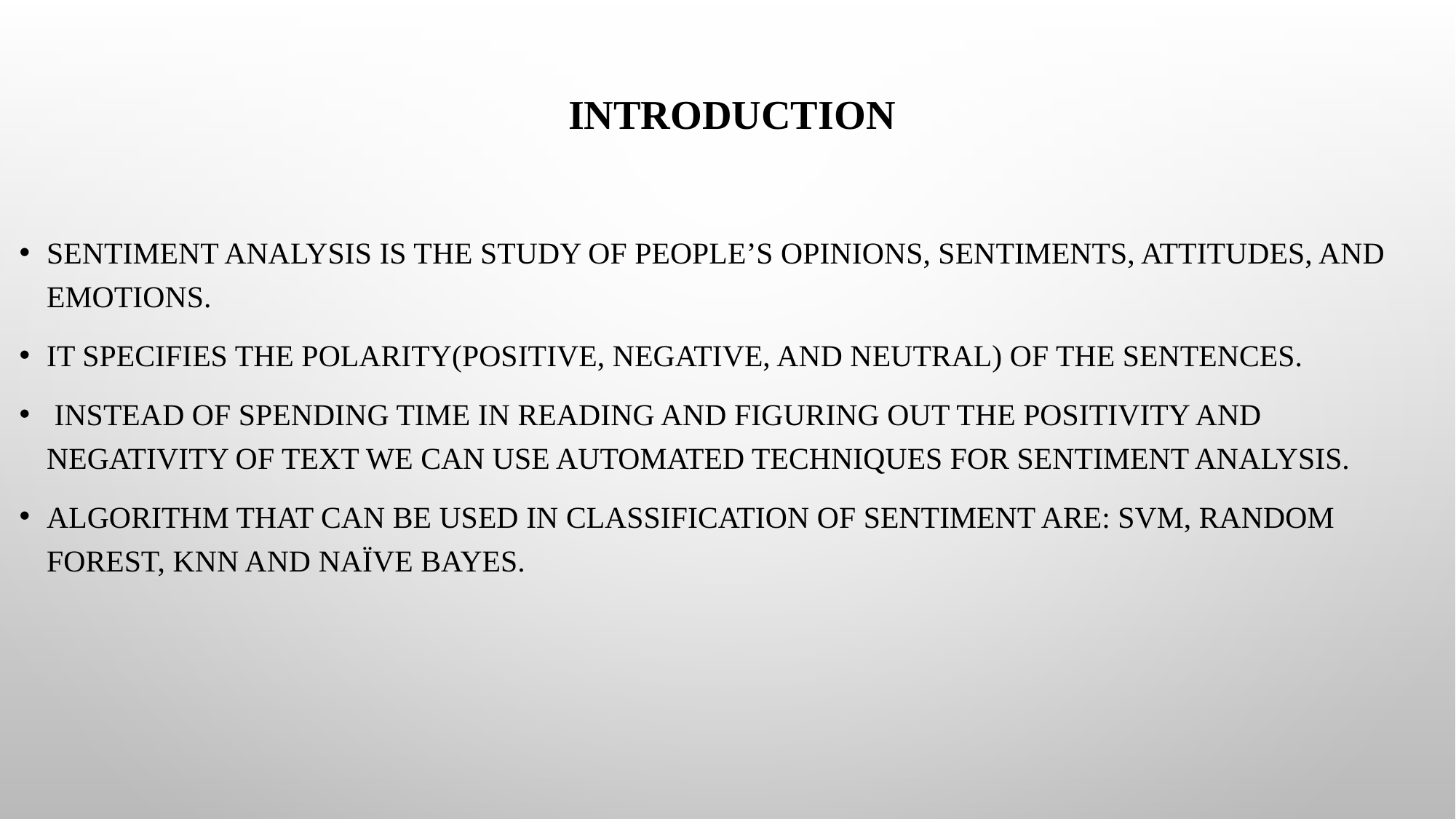

Introduction

Sentiment Analysis is the study of people’s opinions, sentiments, attitudes, and emotions.
It specifies the polarity(positive, negative, and neutral) of the sentences.
 Instead of spending time in reading and figuring out the positivity and negativity of text we can use automated techniques for sentiment analysis.
algorithm that can be used in classification of sentiment are: svm, random forest, knn and naïve bayes.